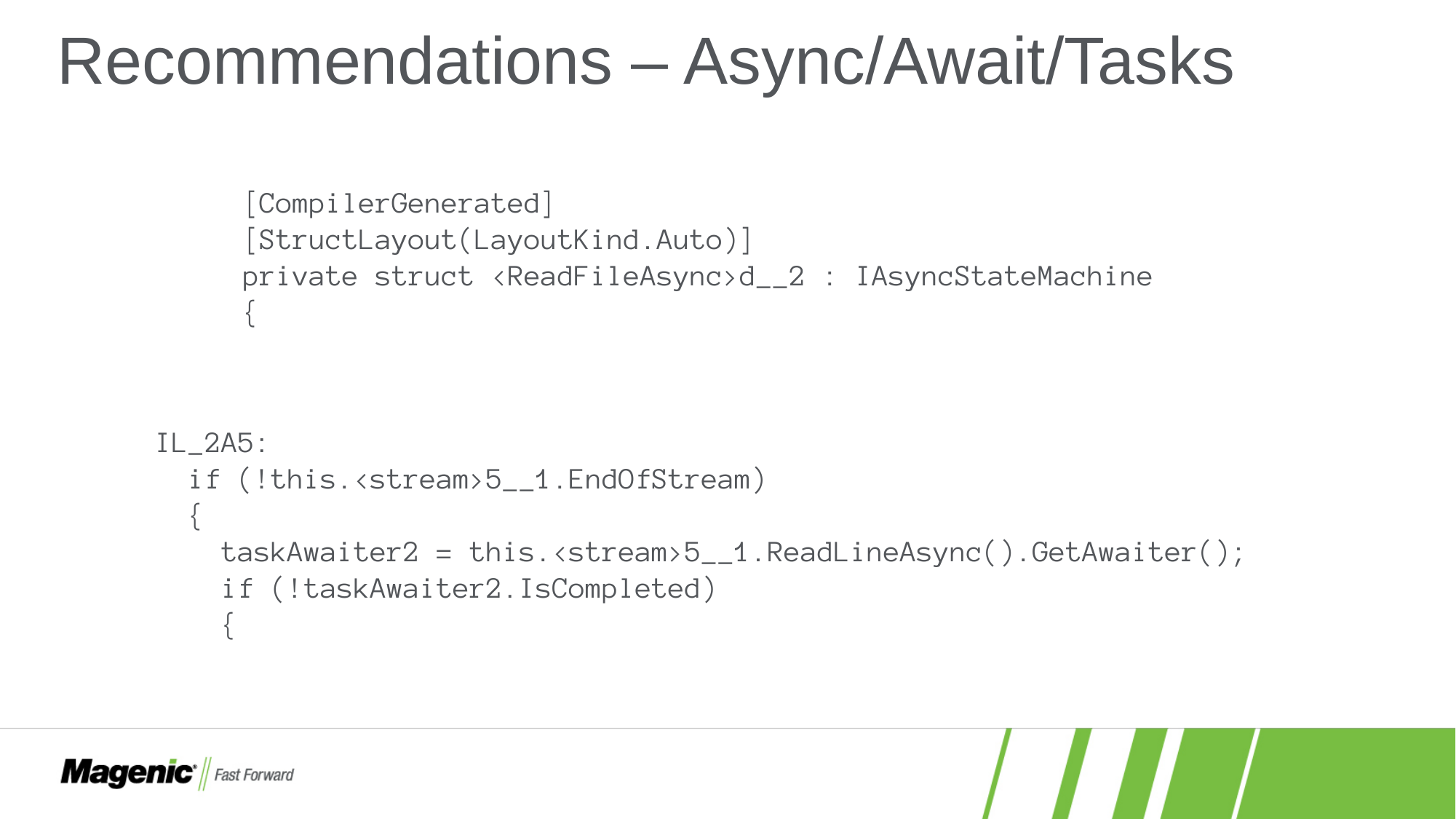

# Recommendations – Async/Await/Tasks
[CompilerGenerated]
[StructLayout(LayoutKind.Auto)]
private struct <ReadFileAsync>d__2 : IAsyncStateMachine
{
IL_2A5:
  if (!this.<stream>5__1.EndOfStream)
  {
    taskAwaiter2 = this.<stream>5__1.ReadLineAsync().GetAwaiter();
    if (!taskAwaiter2.IsCompleted)
    {